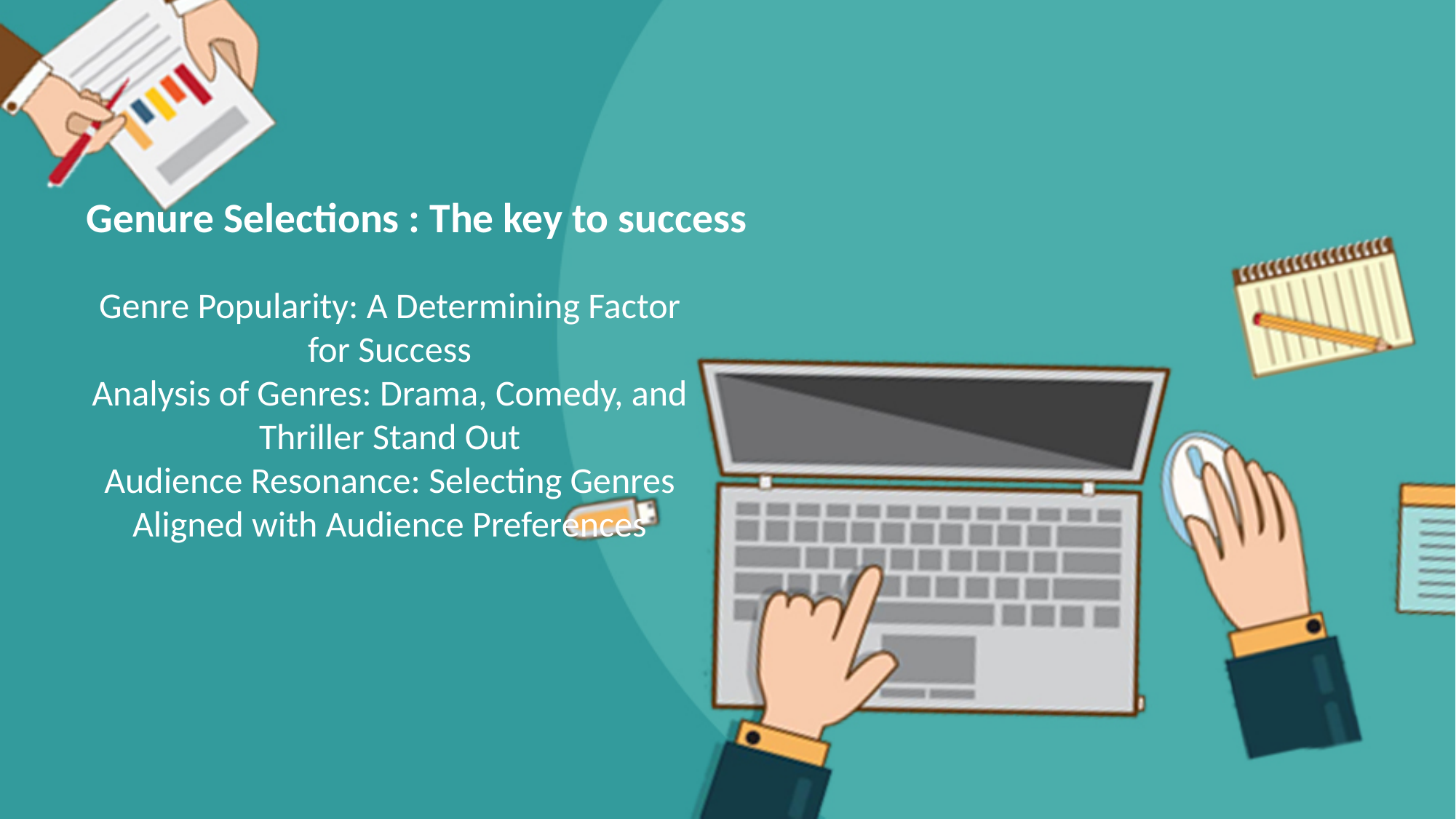

Genure Selections : The key to success
Genre Popularity: A Determining Factor for Success
Analysis of Genres: Drama, Comedy, and Thriller Stand Out
Audience Resonance: Selecting Genres Aligned with Audience Preferences